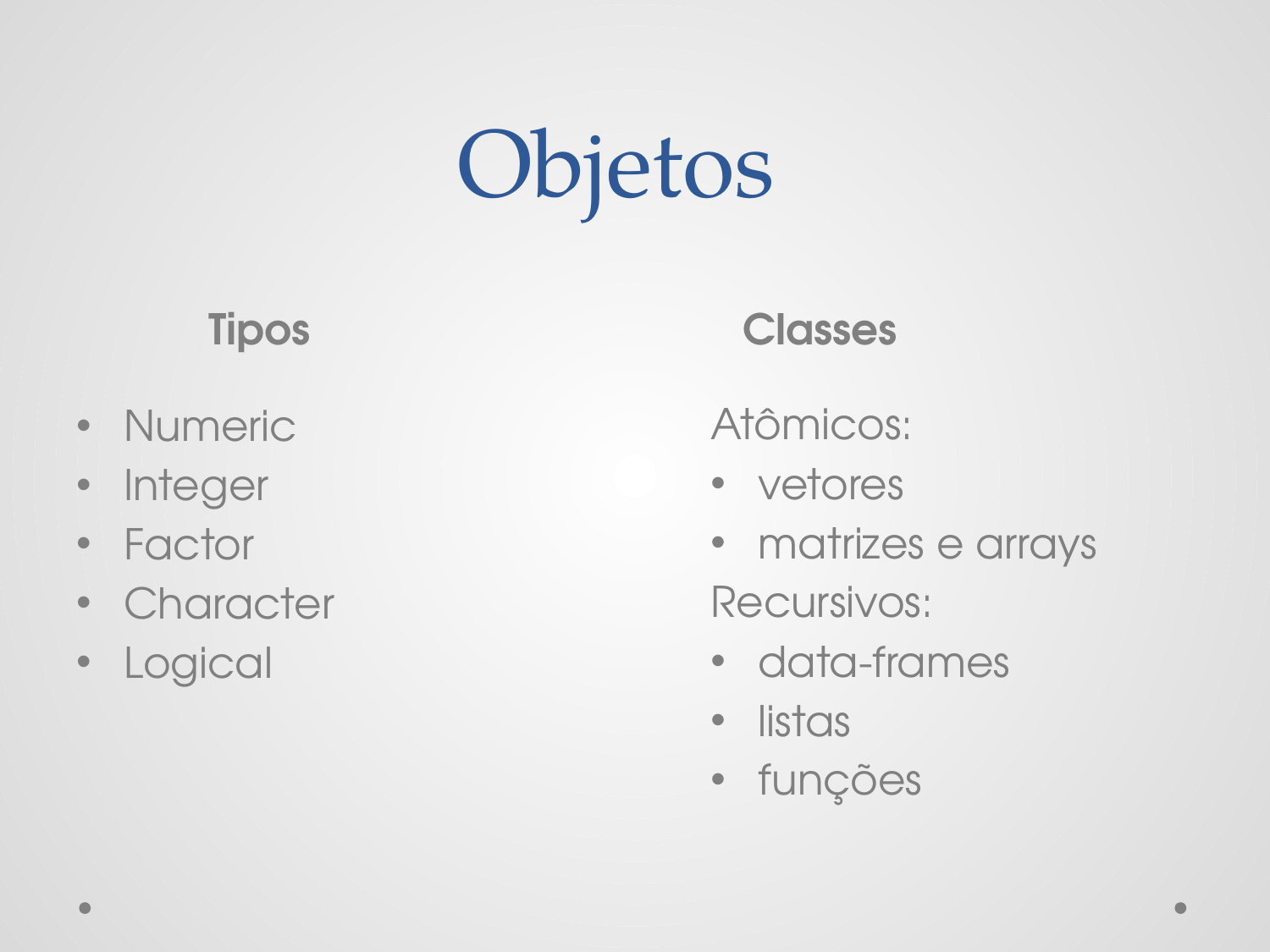

# Objetos
Tipos
Classes
Atômicos:
vetores
matrizes e arrays
Recursivos:
data-frames
listas
funções

Numeric
Integer
Factor
Character
Logical